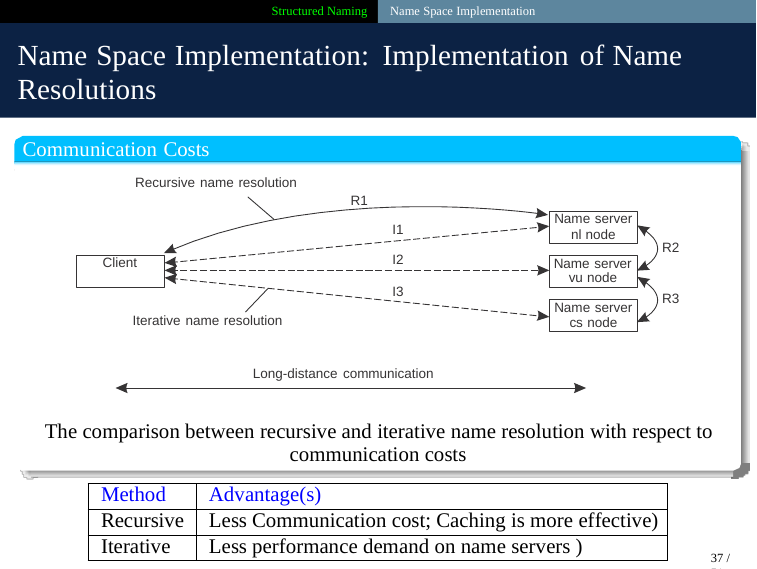

Structured Naming       Name Space Implementation

Name Space Implementation: Implementation of Name
Resolutions

Communication Costs
Recursive name resolution

R1

Name server
nl node

I1

R2

I2

Client

Name server

vu node

I3

R3

Name server
cs node

Iterative name resolution
Long-distance communication

The comparison between recursive and iterative name resolution with respect to
communication costs

Method
Advantage(s)

Recursive
Less Communication cost; Caching is more effective)

Iterative
Less performance demand on name servers )

37 / 51